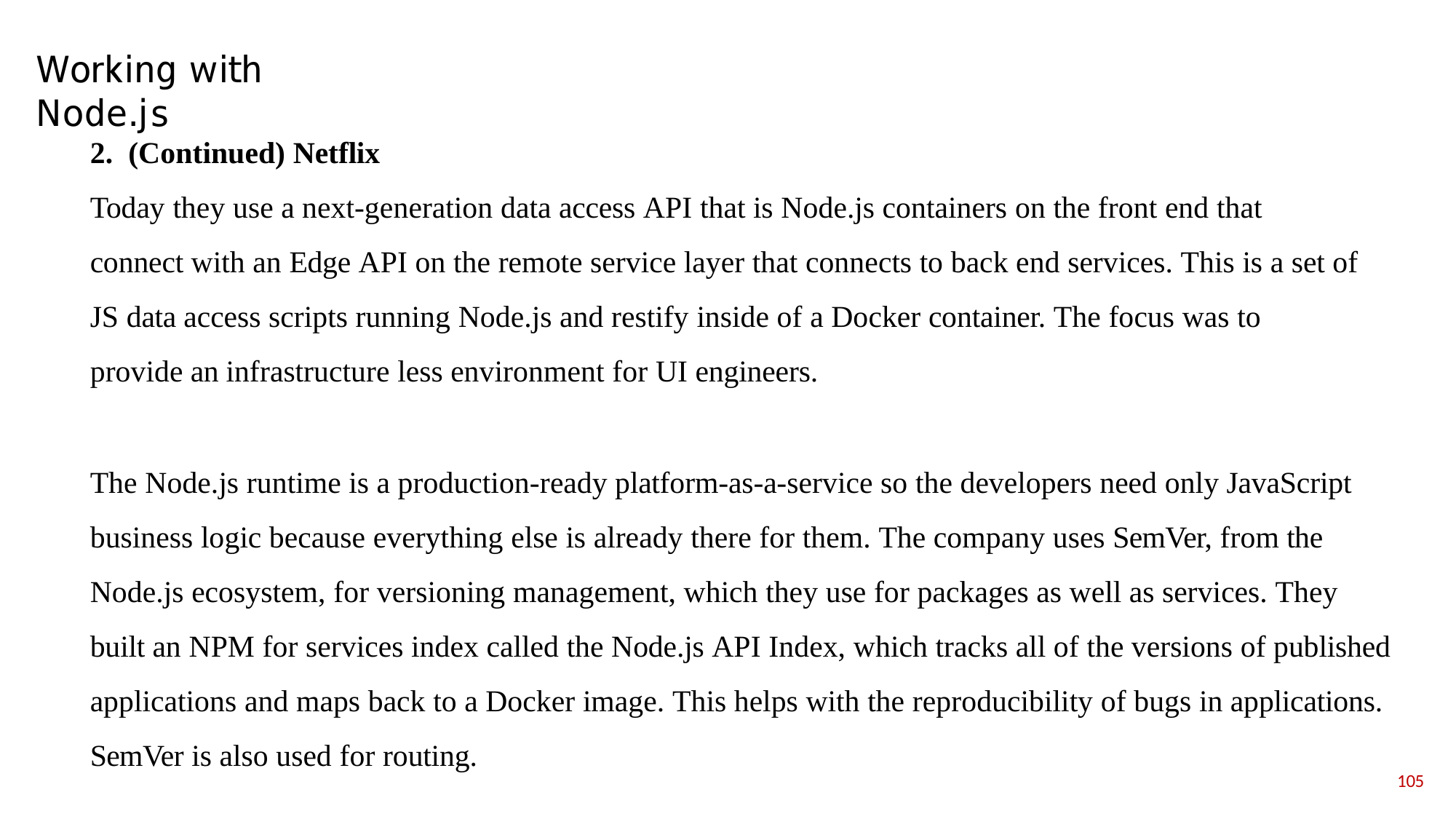

# Working with Node.js
2. (Continued) Netflix
Today they use a next-generation data access API that is Node.js containers on the front end that connect with an Edge API on the remote service layer that connects to back end services. This is a set of JS data access scripts running Node.js and restify inside of a Docker container. The focus was to provide an infrastructure less environment for UI engineers.

The Node.js runtime is a production-ready platform-as-a-service so the developers need only JavaScript business logic because everything else is already there for them. The company uses SemVer, from the Node.js ecosystem, for versioning management, which they use for packages as well as services. They built an NPM for services index called the Node.js API Index, which tracks all of the versions of published applications and maps back to a Docker image. This helps with the reproducibility of bugs in applications.
SemVer is also used for routing.
105